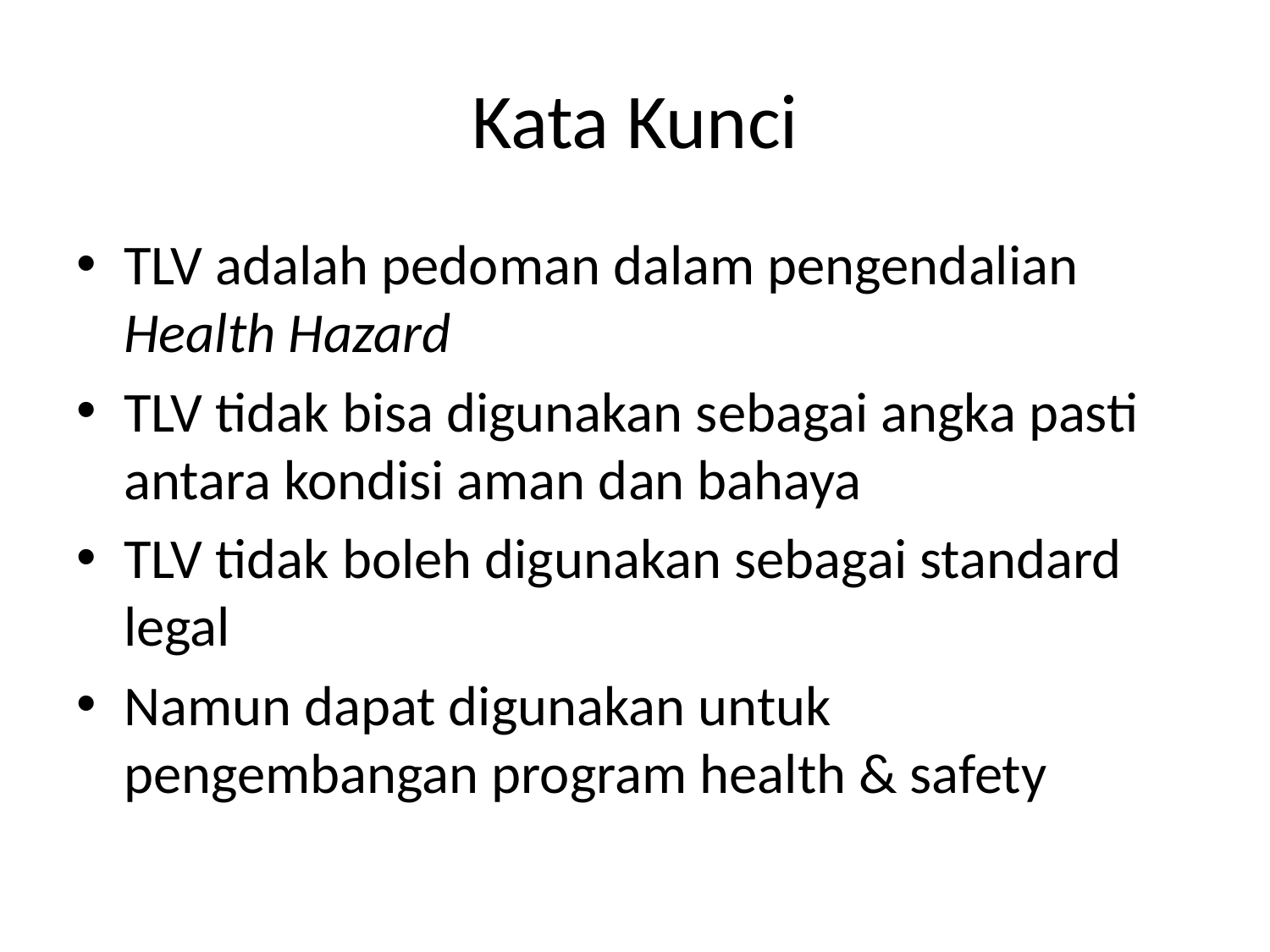

# Kata Kunci
TLV adalah pedoman dalam pengendalian Health Hazard
TLV tidak bisa digunakan sebagai angka pasti antara kondisi aman dan bahaya
TLV tidak boleh digunakan sebagai standard legal
Namun dapat digunakan untuk pengembangan program health & safety